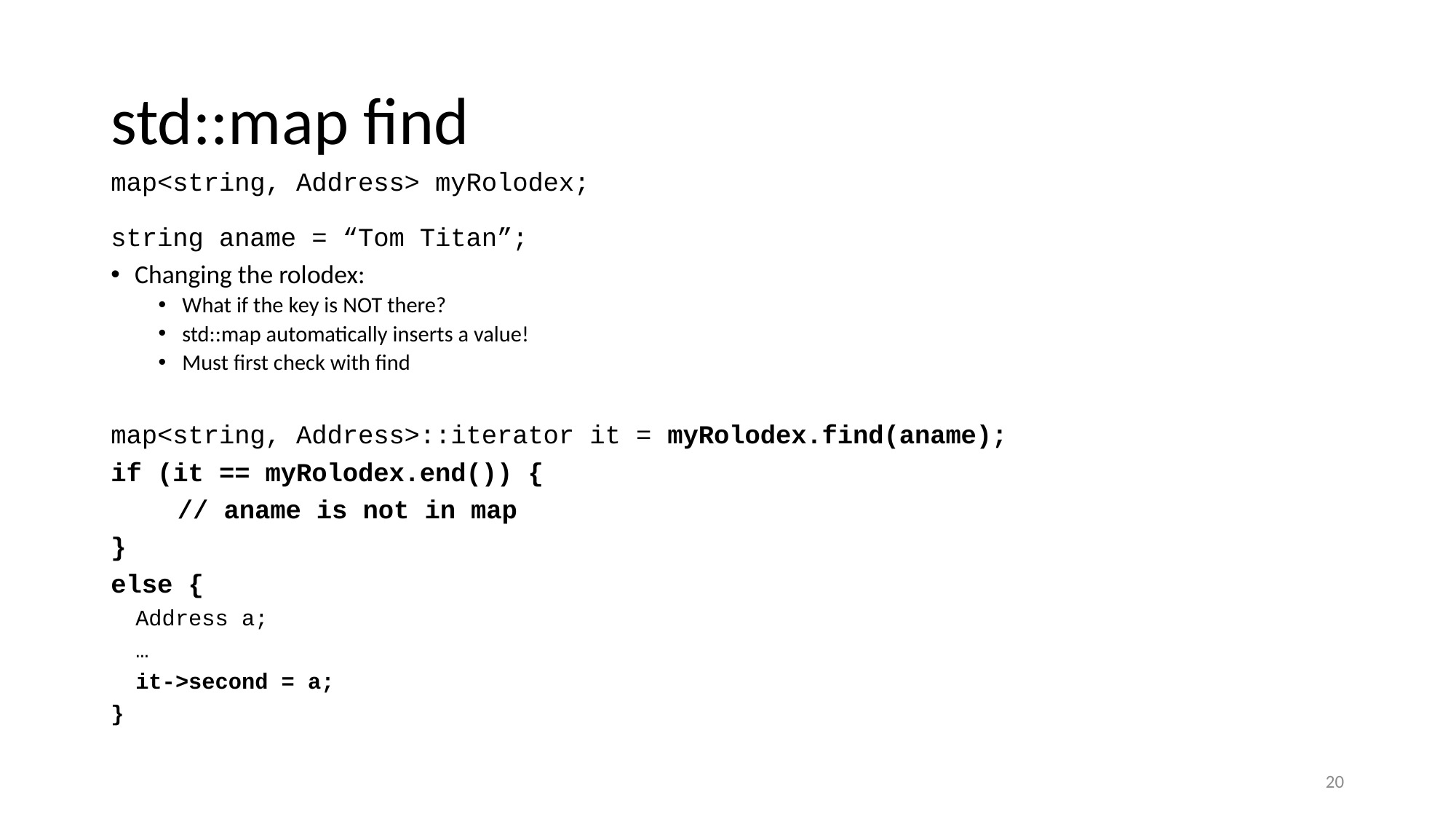

# std::map find
map<string, Address> myRolodex;

string aname = “Tom Titan”;
Changing the rolodex:
What if the key is NOT there?
std::map automatically inserts a value!
Must first check with find

map<string, Address>::iterator it = myRolodex.find(aname);
if (it == myRolodex.end()) {
	// aname is not in map
}
else {
Address a;
…
it->second = a;
}

20